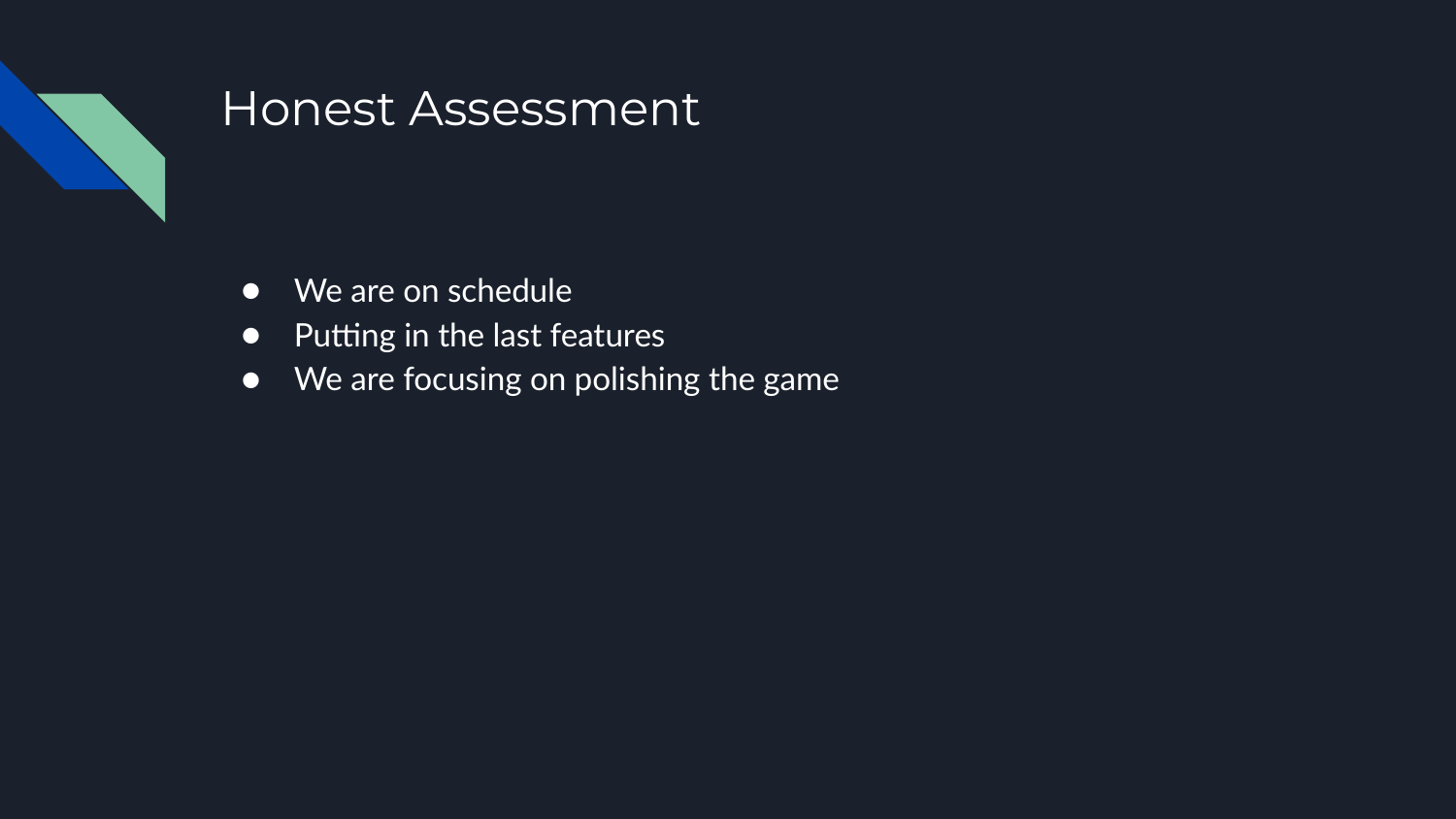

# Honest Assessment
We are on schedule
Putting in the last features
We are focusing on polishing the game